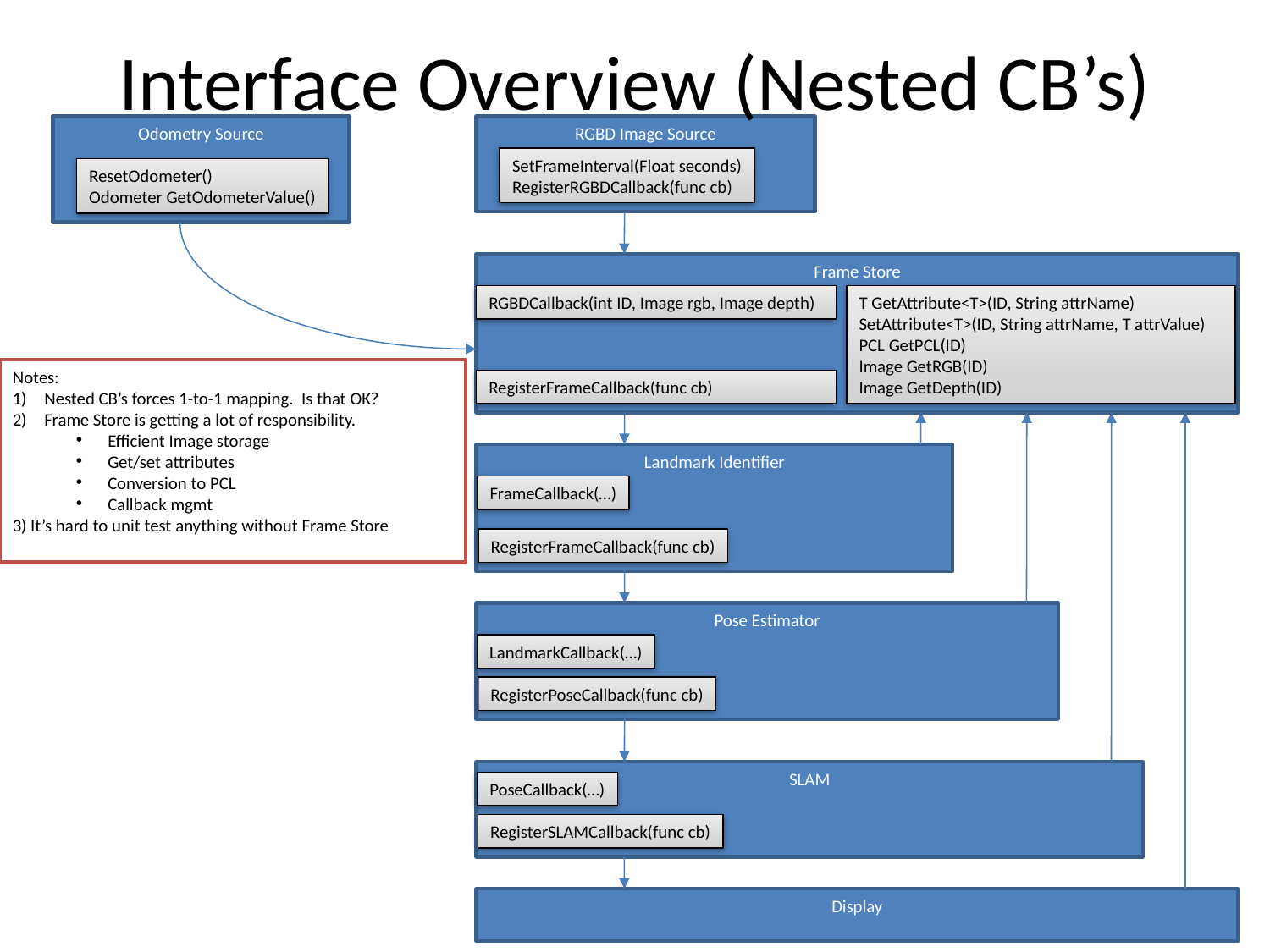

# Interface Overview (Nested CB’s)

Odometry Source
RGBD Image Source
SetFrameInterval(Float seconds)
RegisterRGBDCallback(func cb)
ResetOdometer()
Odometer GetOdometerValue()
Frame Store
RGBDCallback(int ID, Image rgb, Image depth)
T GetAttribute<T>(ID, String attrName)
SetAttribute<T>(ID, String attrName, T attrValue)
PCL GetPCL(ID)
Image GetRGB(ID)
Image GetDepth(ID)
Notes:
Nested CB’s forces 1-to-1 mapping.  Is that OK?
Frame Store is getting a lot of responsibility.
Efficient Image storage
Get/set attributes
Conversion to PCL
Callback mgmt
3) It’s hard to unit test anything without Frame Store

RegisterFrameCallback(func cb)
Landmark Identifier
FrameCallback(…)
RegisterFrameCallback(func cb)
Pose Estimator
LandmarkCallback(…)
RegisterPoseCallback(func cb)
SLAM
PoseCallback(…)
RegisterSLAMCallback(func cb)
Display